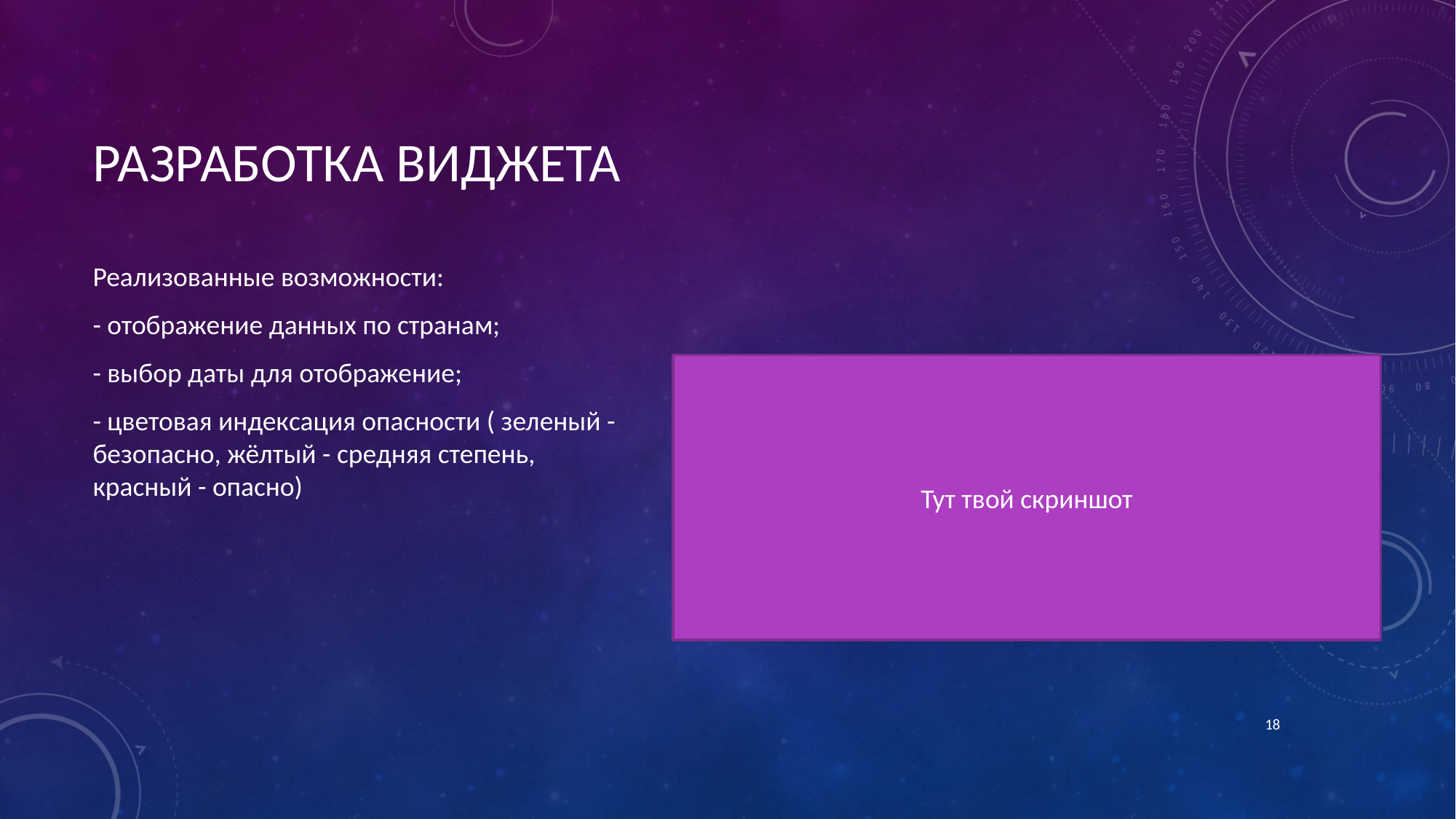

# Разработка виджета
Реализованные возможности:
- отображение данных по странам;
- выбор даты для отображение;
- цветовая индекcация опасности ( зеленый - безопасно, жёлтый - средняя степень, красный - опасно)
Тут твой скриншот
18